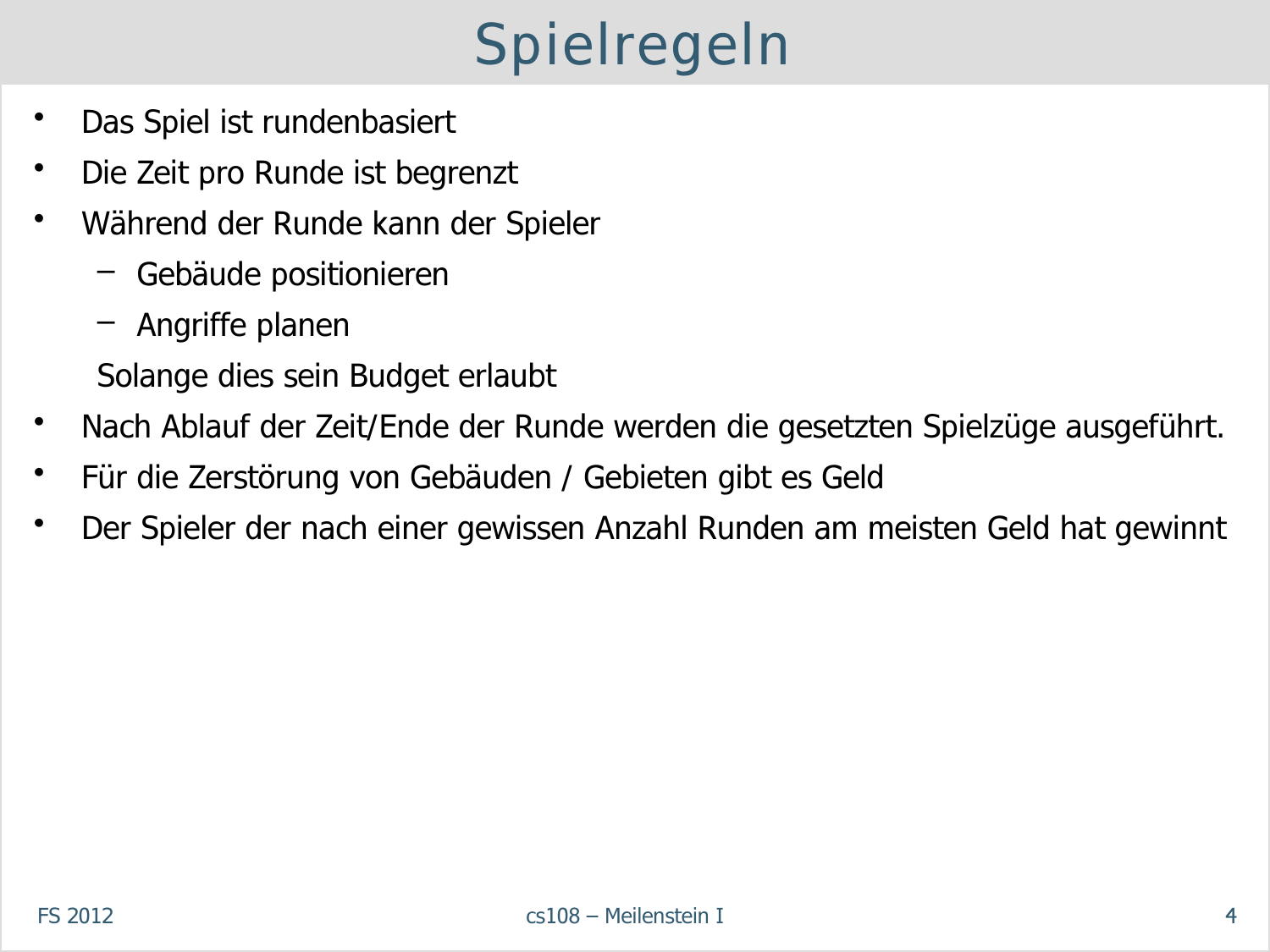

# Spielregeln
Das Spiel ist rundenbasiert
Die Zeit pro Runde ist begrenzt
Während der Runde kann der Spieler
Gebäude positionieren
Angriffe planen
Solange dies sein Budget erlaubt
Nach Ablauf der Zeit/Ende der Runde werden die gesetzten Spielzüge ausgeführt.
Für die Zerstörung von Gebäuden / Gebieten gibt es Geld
Der Spieler der nach einer gewissen Anzahl Runden am meisten Geld hat gewinnt
FS 2012
cs108 – Meilenstein I
4